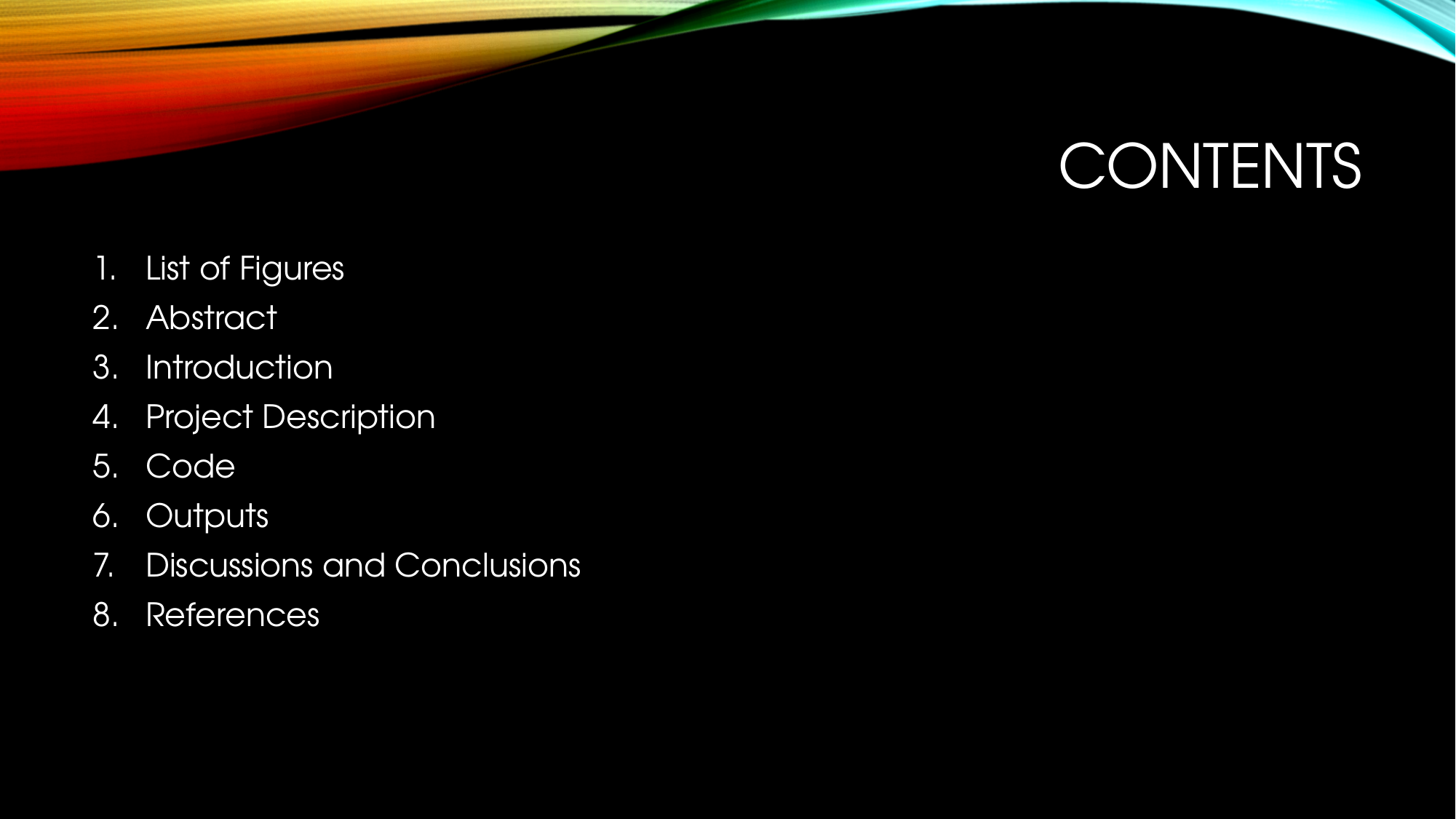

# contents
List of Figures
Abstract
Introduction
Project Description
Code
Outputs
Discussions and Conclusions
References